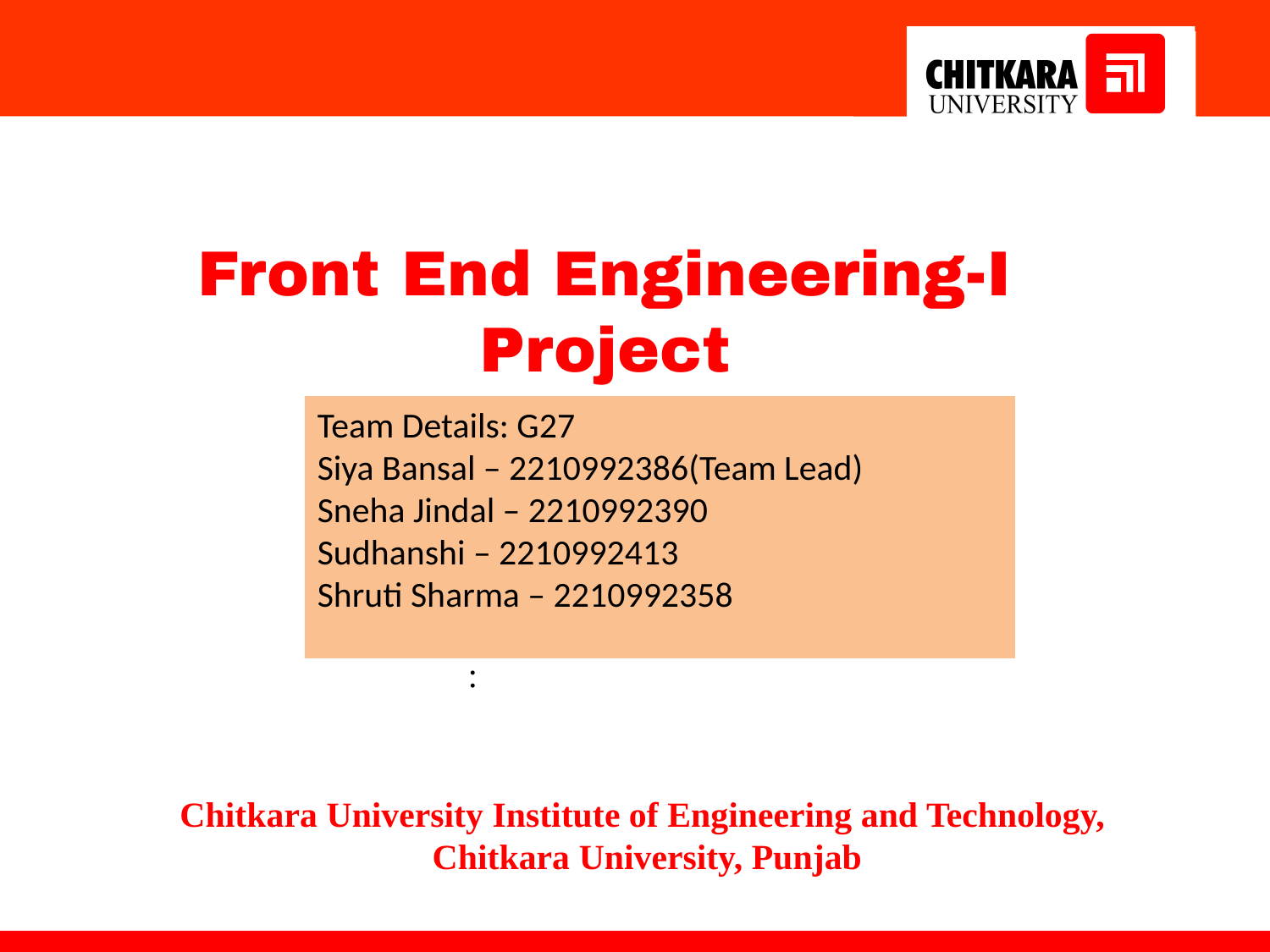

Front End Engineering-I Project
Team Details: G27
Siya Bansal – 2210992386(Team Lead)
Sneha Jindal – 2210992390
Sudhanshi – 2210992413
Shruti Sharma – 2210992358

:

Chitkara University Institute of Engineering and Technology,
Chitkara University, Punjab